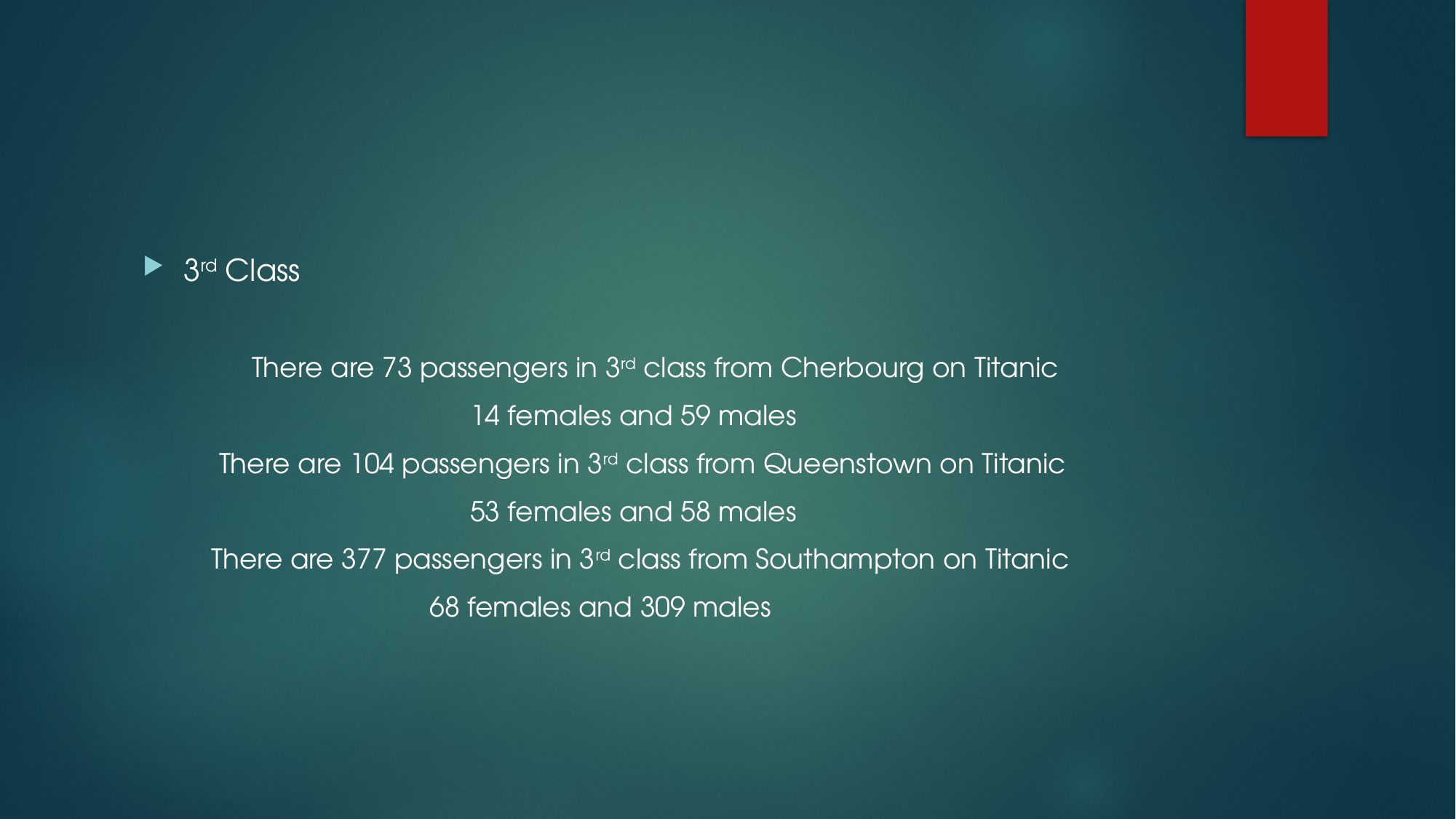

#
3rd Class

	There are 73 passengers in 3rd class from Cherbourg on Titanic
			14 females and 59 males
          There are 104 passengers in 3rd class from Queenstown on Titanic
			53 females and 58 males
         There are 377 passengers in 3rd class from Southampton on Titanic
		         68 females and 309 males